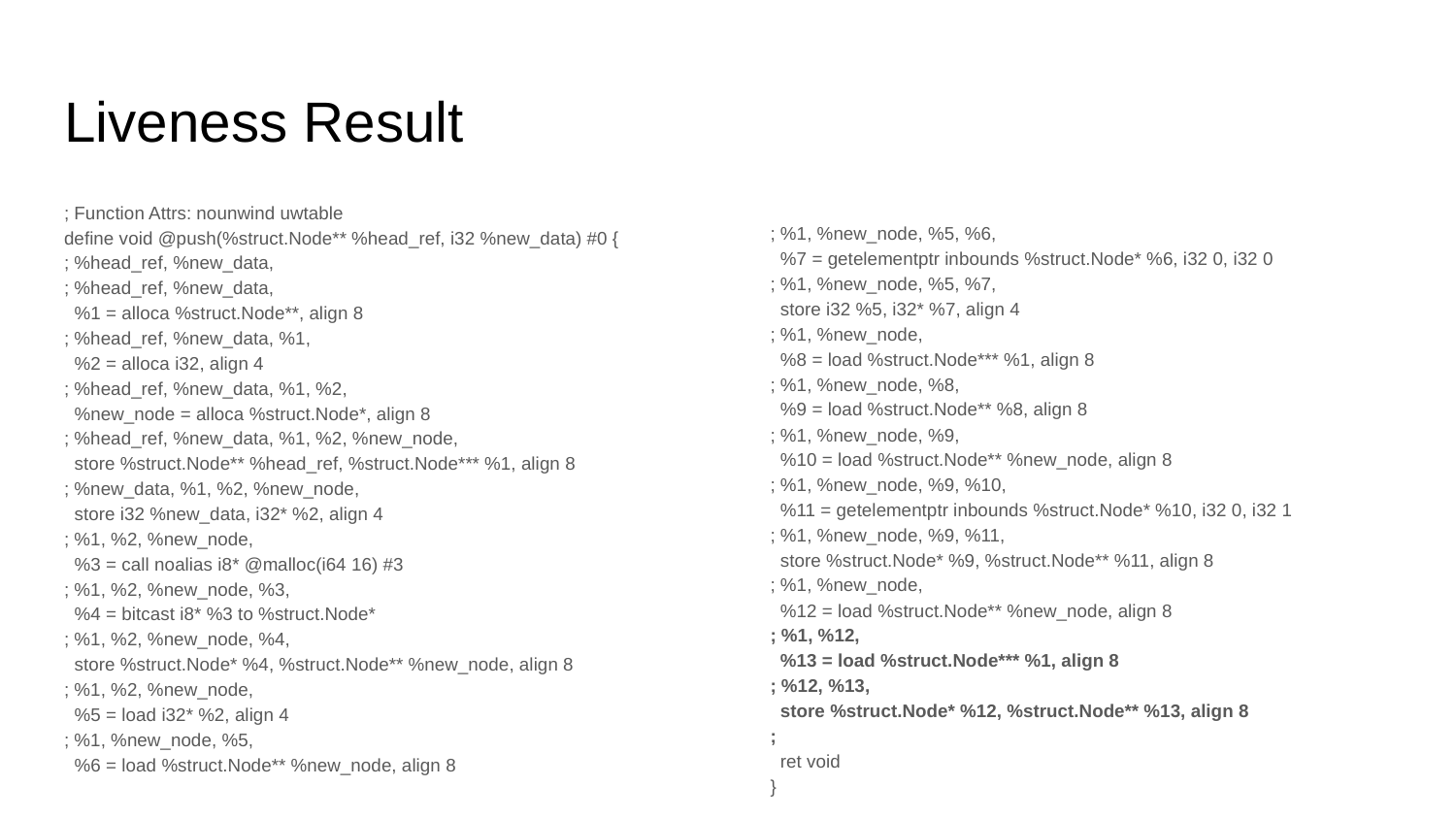

# Liveness Result
; Function Attrs: nounwind uwtable
define void @push(%struct.Node** %head_ref, i32 %new_data) #0 {
; %head_ref, %new_data,
; %head_ref, %new_data,
  %1 = alloca %struct.Node**, align 8
; %head_ref, %new_data, %1,
  %2 = alloca i32, align 4
; %head_ref, %new_data, %1, %2,
  %new_node = alloca %struct.Node*, align 8
; %head_ref, %new_data, %1, %2, %new_node,
  store %struct.Node** %head_ref, %struct.Node*** %1, align 8
; %new_data, %1, %2, %new_node,
  store i32 %new_data, i32* %2, align 4
; %1, %2, %new_node,
  %3 = call noalias i8* @malloc(i64 16) #3
; %1, %2, %new_node, %3,
  %4 = bitcast i8* %3 to %struct.Node*
; %1, %2, %new_node, %4,
  store %struct.Node* %4, %struct.Node** %new_node, align 8
; %1, %2, %new_node,
  %5 = load i32* %2, align 4
; %1, %new_node, %5,
  %6 = load %struct.Node** %new_node, align 8

; %1, %new_node, %5, %6,
  %7 = getelementptr inbounds %struct.Node* %6, i32 0, i32 0
; %1, %new_node, %5, %7,
  store i32 %5, i32* %7, align 4
; %1, %new_node,
  %8 = load %struct.Node*** %1, align 8
; %1, %new_node, %8,
  %9 = load %struct.Node** %8, align 8
; %1, %new_node, %9,
  %10 = load %struct.Node** %new_node, align 8
; %1, %new_node, %9, %10,
  %11 = getelementptr inbounds %struct.Node* %10, i32 0, i32 1
; %1, %new_node, %9, %11,
  store %struct.Node* %9, %struct.Node** %11, align 8
; %1, %new_node,
  %12 = load %struct.Node** %new_node, align 8
; %1, %12,
  %13 = load %struct.Node*** %1, align 8
; %12, %13,
  store %struct.Node* %12, %struct.Node** %13, align 8
;
  ret void
}